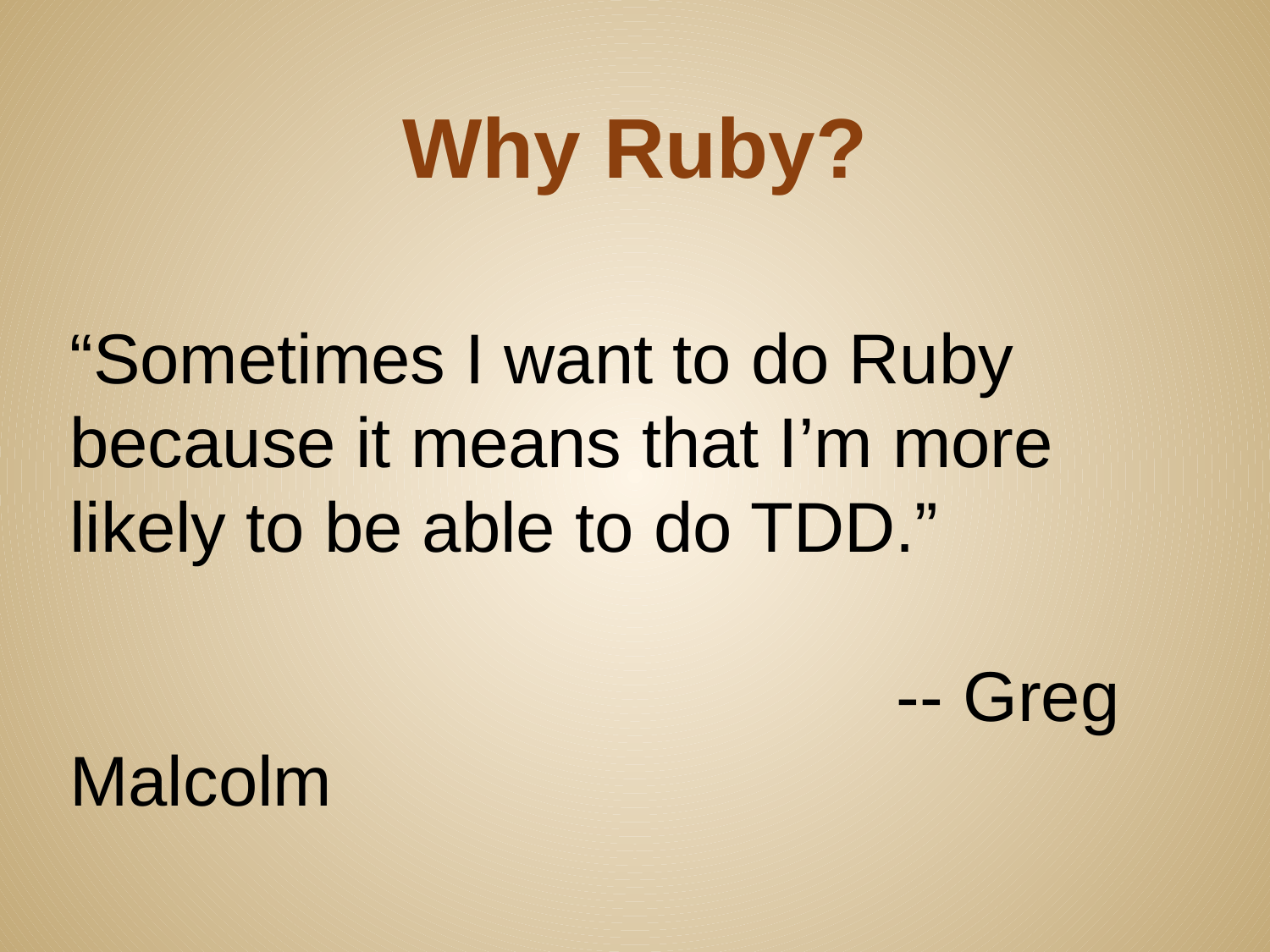

# Why Ruby?

“Sometimes I want to do Ruby because it means that I’m more likely to be able to do TDD.”

                                          -- Greg Malcolm